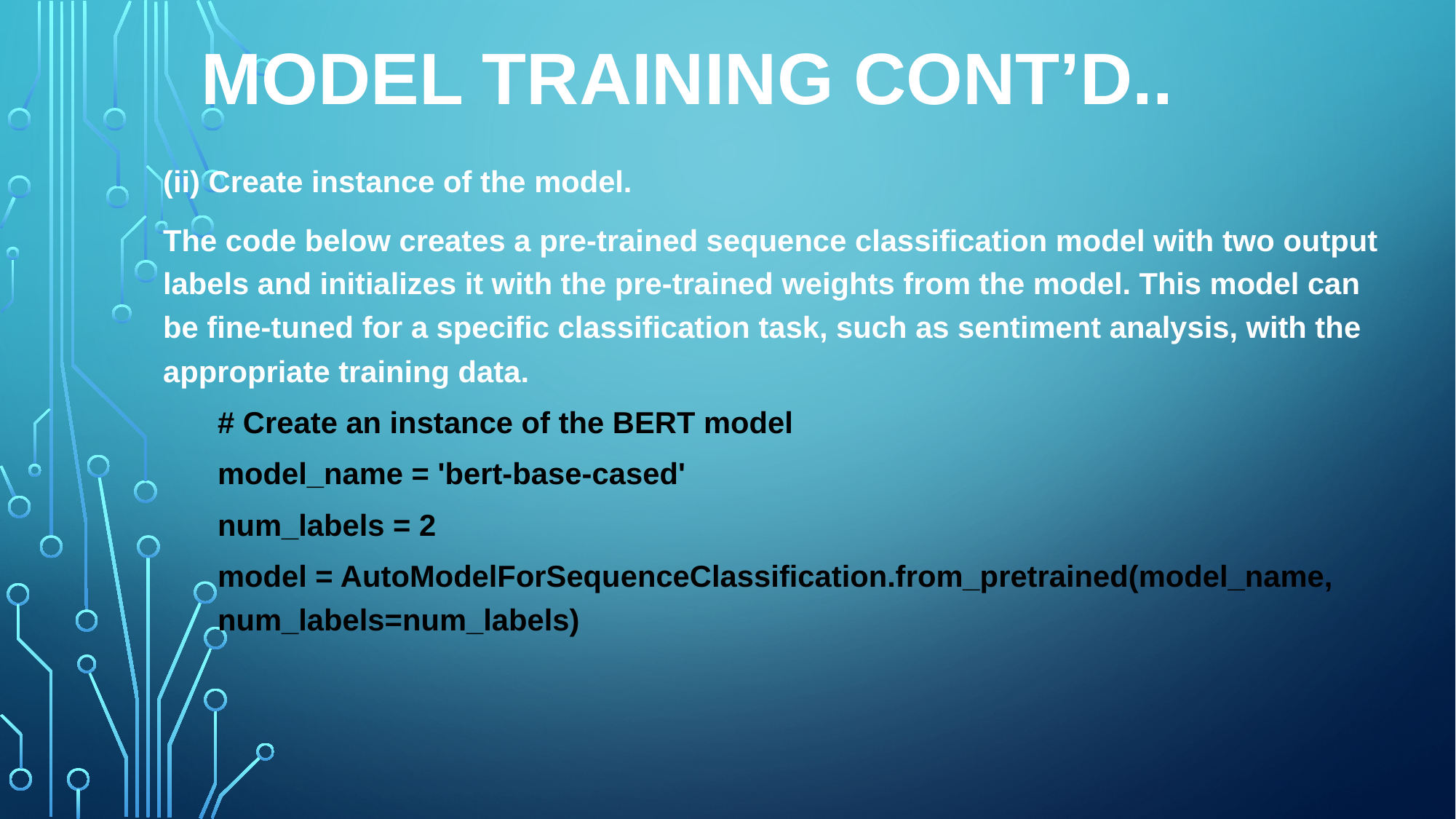

# Model training cont’d..
(ii) Create instance of the model.
The code below creates a pre-trained sequence classification model with two output labels and initializes it with the pre-trained weights from the model. This model can be fine-tuned for a specific classification task, such as sentiment analysis, with the appropriate training data.
# Create an instance of the BERT model
model_name = 'bert-base-cased'
num_labels = 2
model = AutoModelForSequenceClassification.from_pretrained(model_name, num_labels=num_labels)